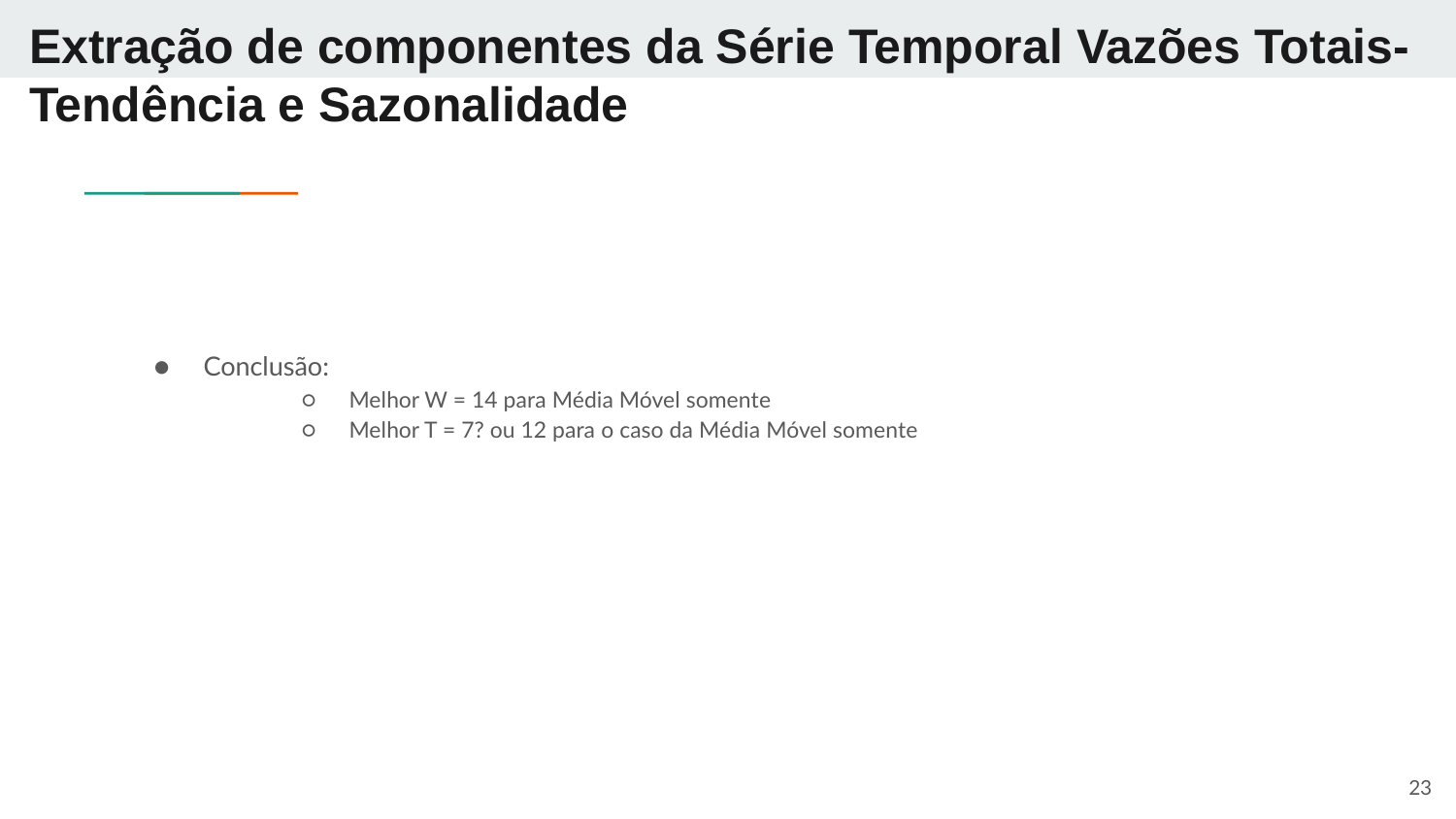

# Extração de componentes da Série Temporal Vazões Totais- Tendência e Sazonalidade

Conclusão:
Melhor W = 14 para Média Móvel somente
Melhor T = 7? ou 12 para o caso da Média Móvel somente
23